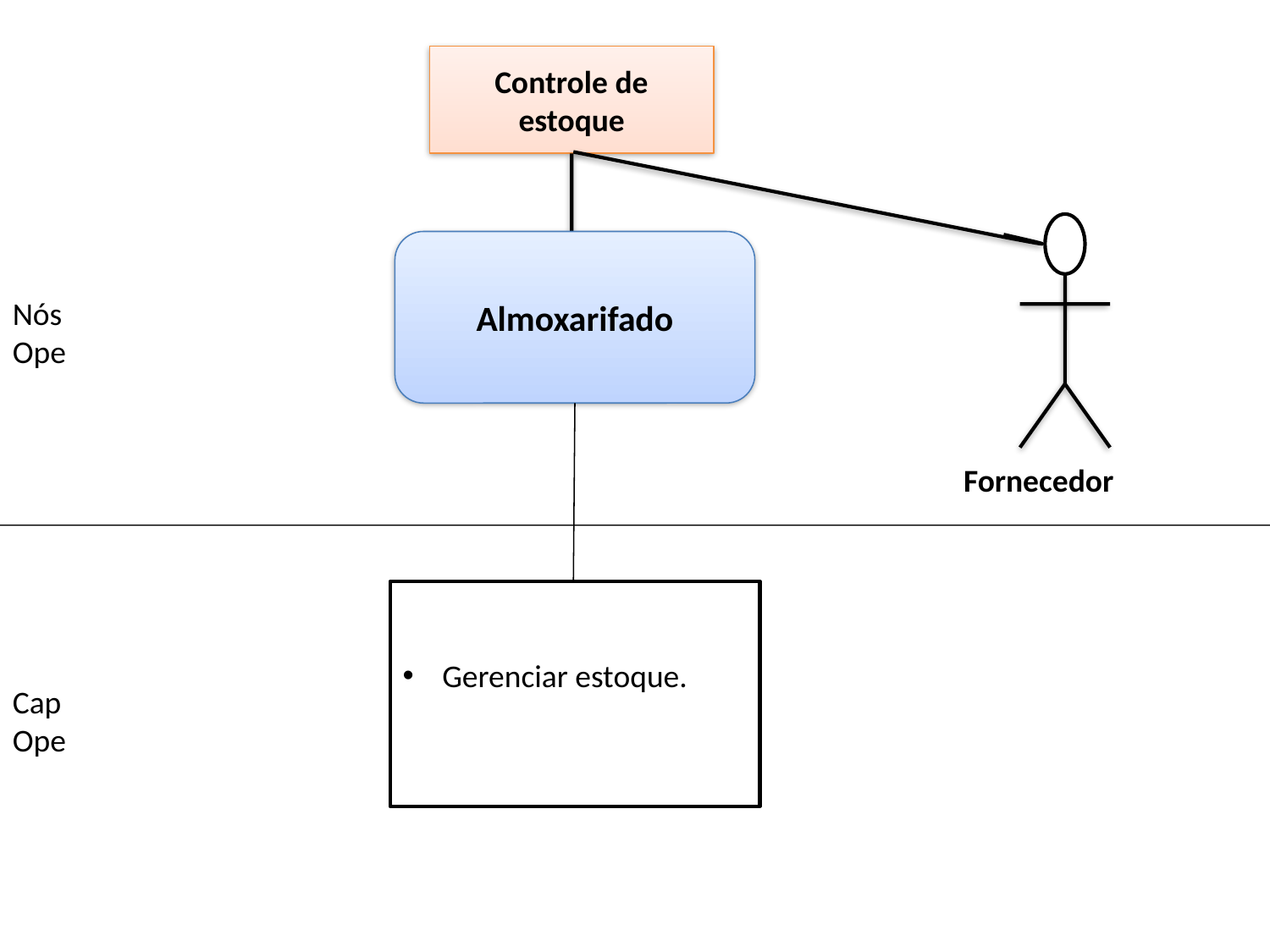

Controle de estoque

Almoxarifado

Nós
Ope

Fornecedor

Gerenciar estoque.

Cap
Ope